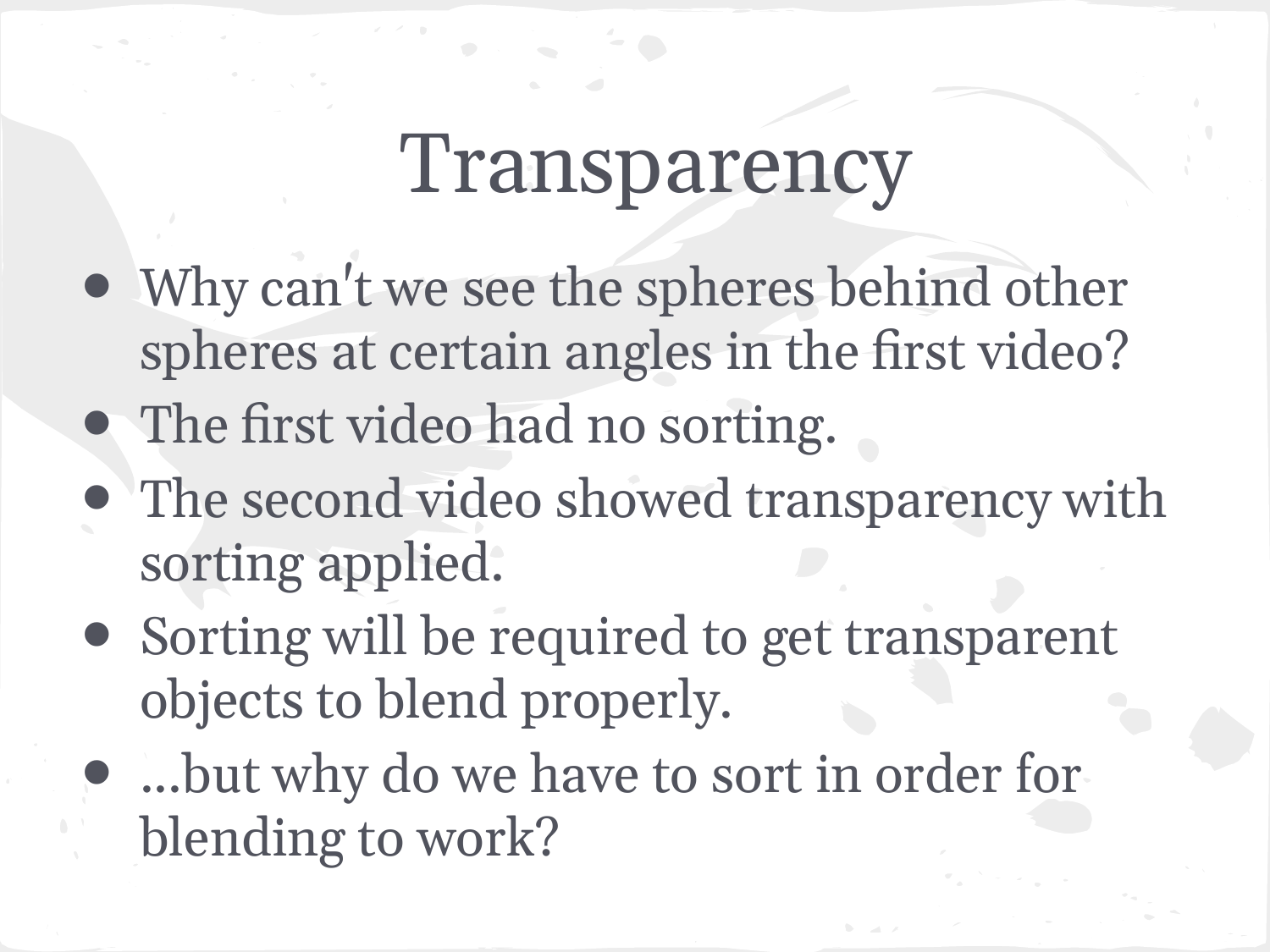

# Transparency
Why can't we see the spheres behind other spheres at certain angles in the first video?
The first video had no sorting.
The second video showed transparency with sorting applied.
Sorting will be required to get transparent objects to blend properly.
...but why do we have to sort in order for blending to work?